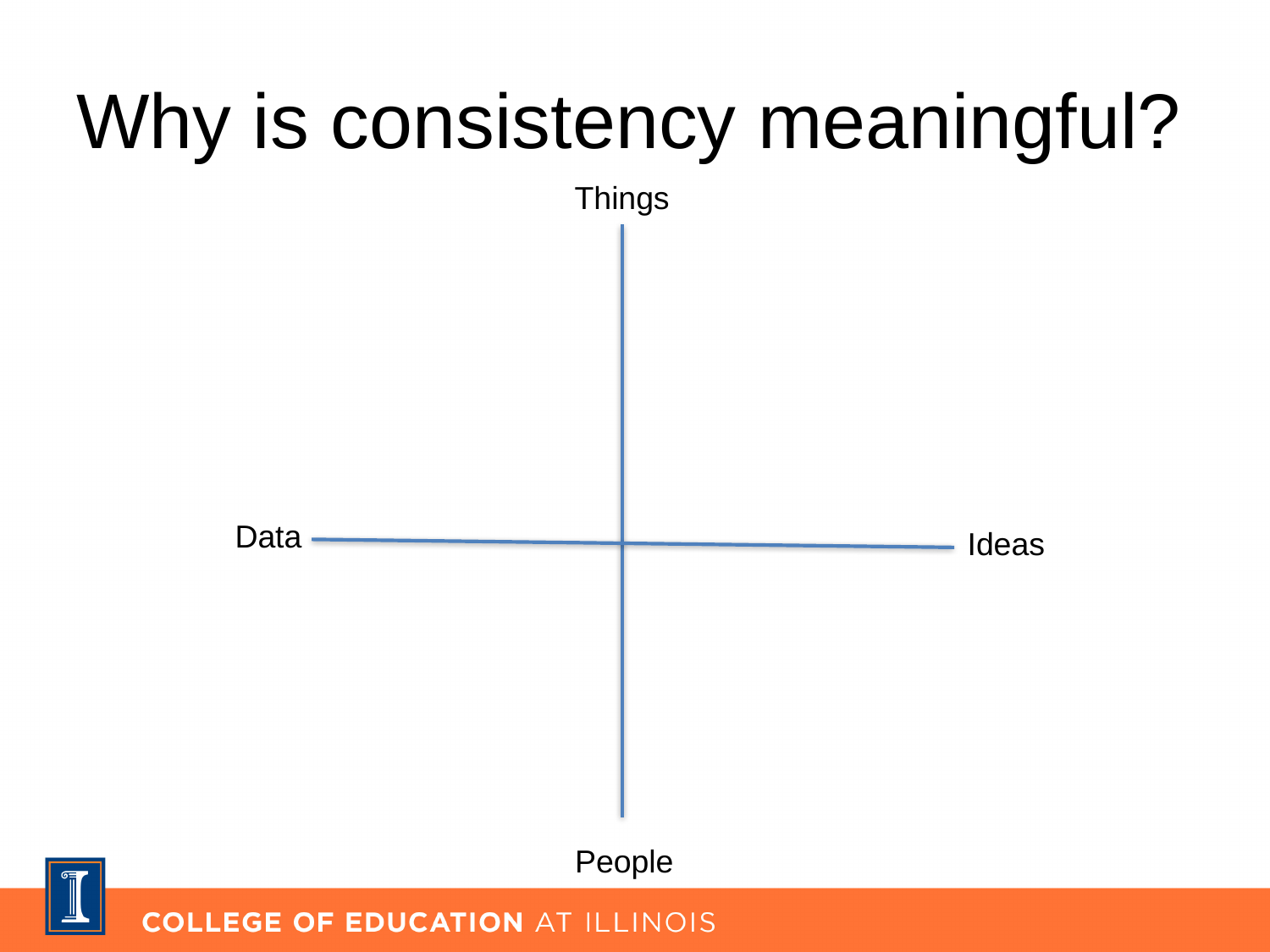

# Why is consistency meaningful?
Things
Data
Ideas
People